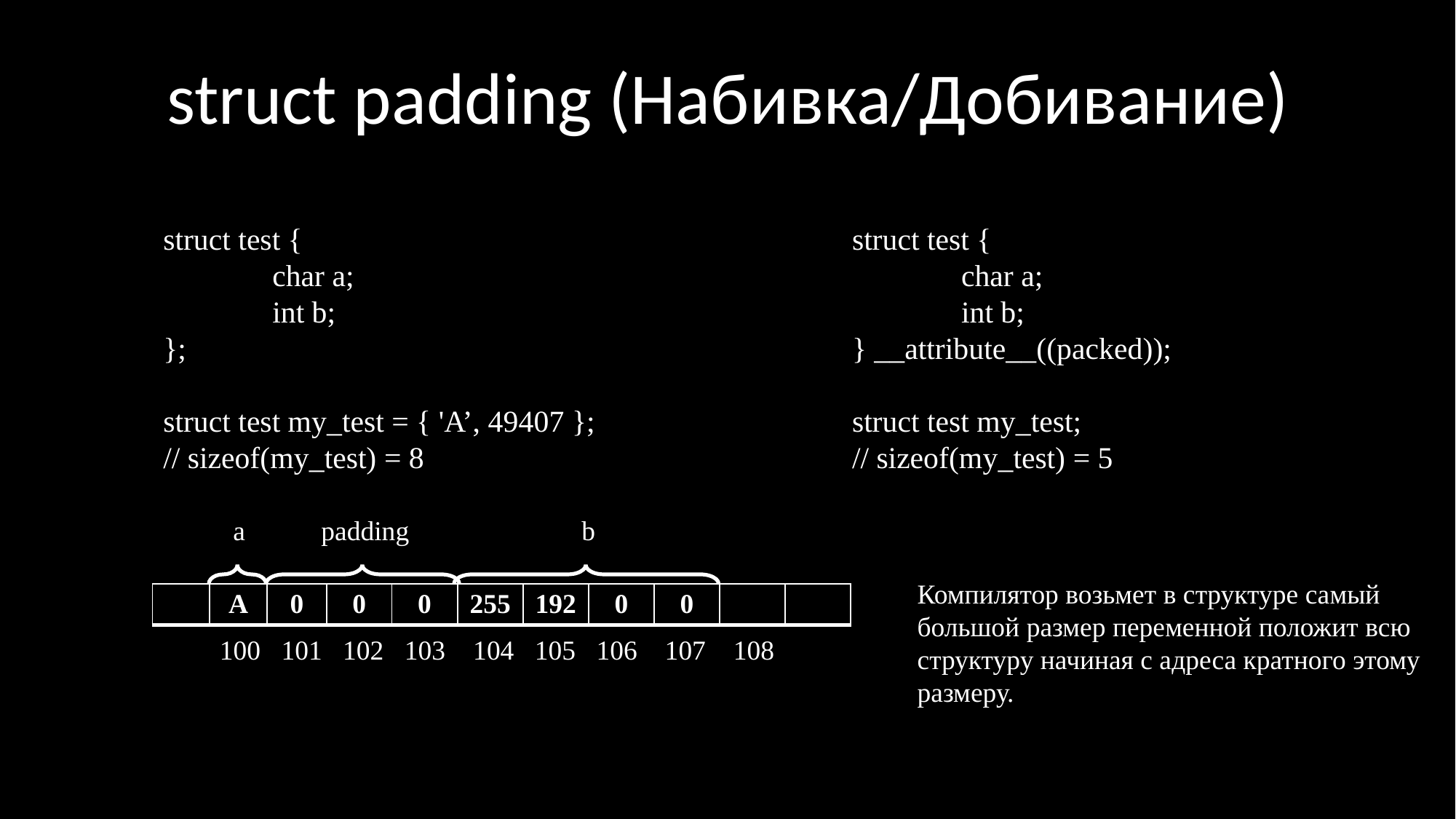

# struct padding (Набивка/Добивание)
struct test {
	char a;
	int b;
} __attribute__((packed));

struct test my_test;
// sizeof(my_test) = 5
struct test {
	char a;
	int b;
};

struct test my_test = { 'A’, 49407 };
// sizeof(my_test) = 8

a           padding                         b

Компилятор возьмет в структуре самый большой размер переменной положит всю структуру начиная с адреса кратного этому размеру.
|  | A | 0 | 0 | 0 | 255 | 192 | 0 | 0 |  |  |
| --- | --- | --- | --- | --- | --- | --- | --- | --- | --- | --- |
100   101   102   103    104   105   106    107    108